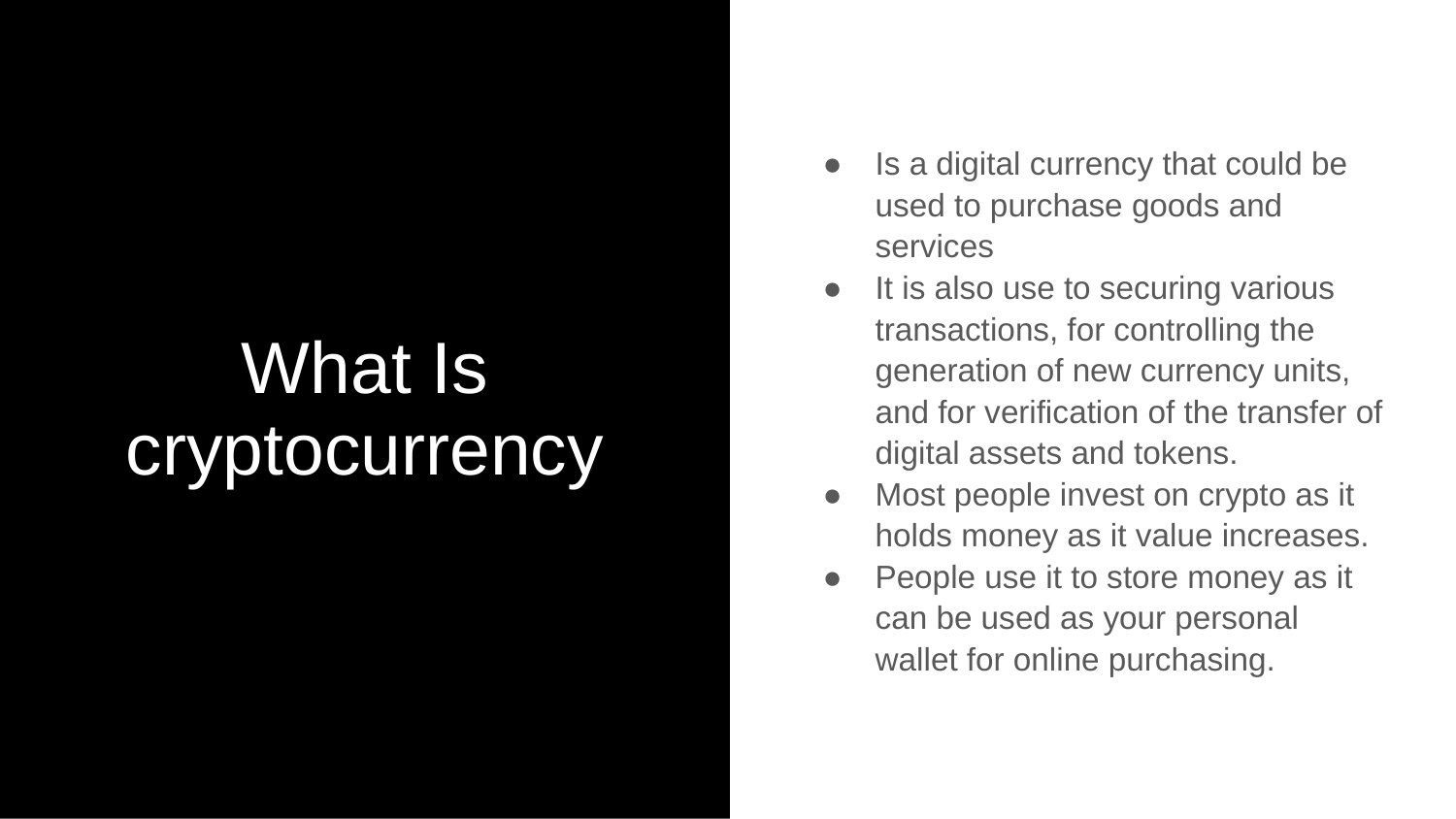

# What Is cryptocurrency
Is a digital currency that could be used to purchase goods and services
It is also use to securing various transactions, for controlling the generation of new currency units, and for verification of the transfer of digital assets and tokens.
Most people invest on crypto as it holds money as it value increases.
People use it to store money as it can be used as your personal wallet for online purchasing.